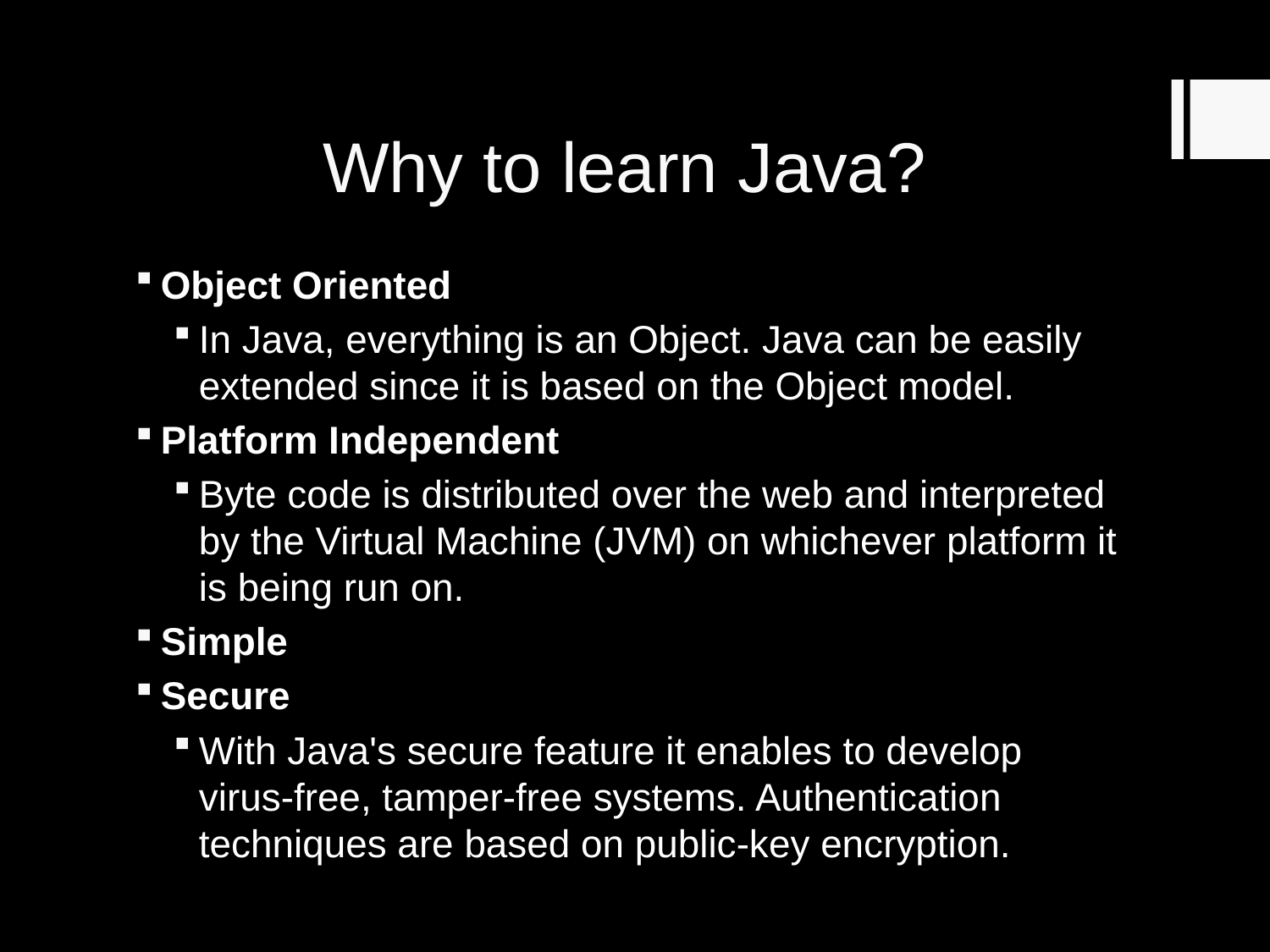

# Why to learn Java?
Object Oriented
In Java, everything is an Object. Java can be easily extended since it is based on the Object model.
Platform Independent
Byte code is distributed over the web and interpreted by the Virtual Machine (JVM) on whichever platform it is being run on.
Simple
Secure
With Java's secure feature it enables to develop virus-free, tamper-free systems. Authentication techniques are based on public-key encryption.